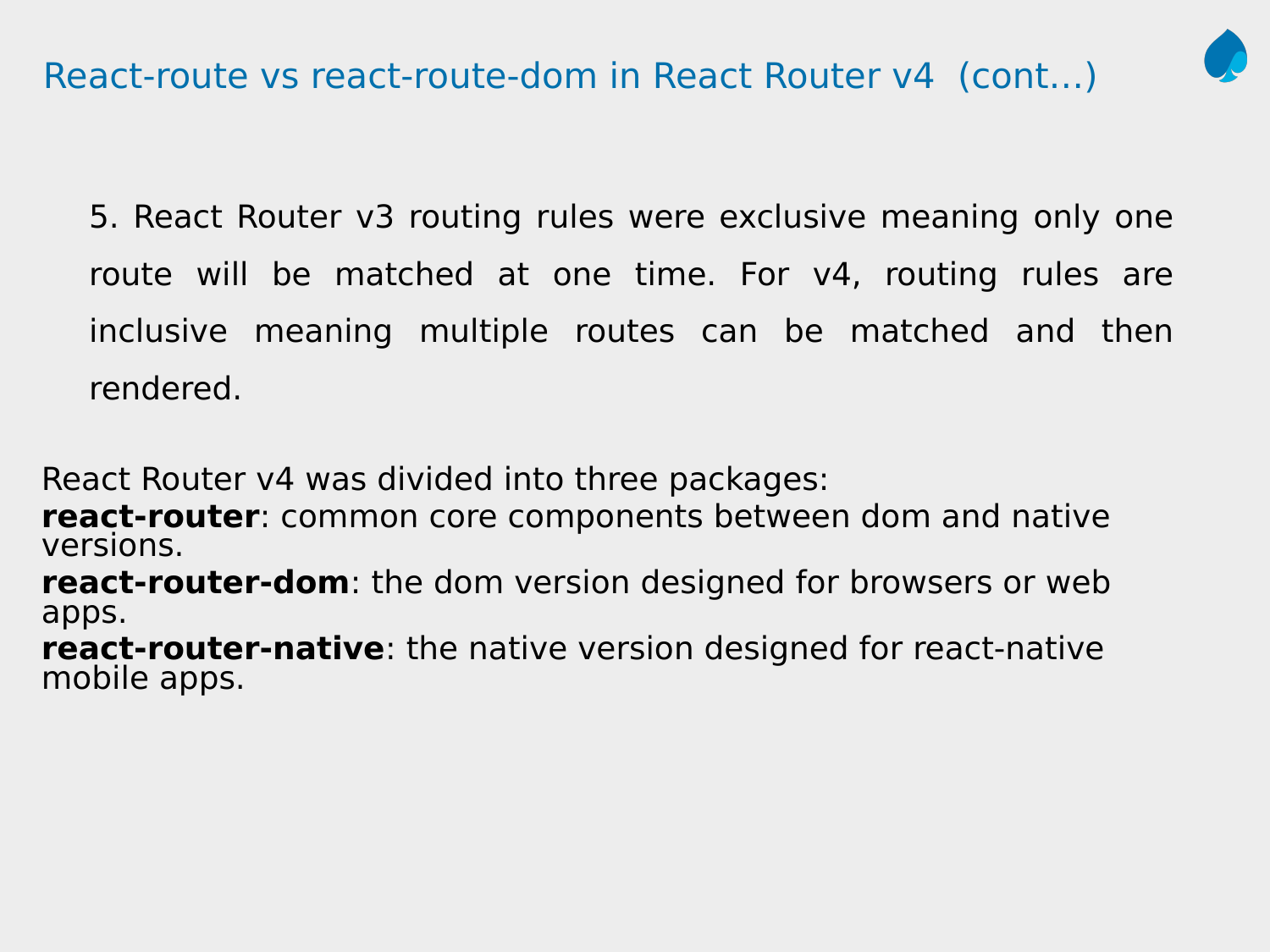

# React-route vs react-route-dom in React Router v4  (cont…)
5. React Router v3 routing rules were exclusive meaning only one route will be matched at one time. For v4, routing rules are inclusive meaning multiple routes can be matched and then rendered.

React Router v4 was divided into three packages:
react-router: common core components between dom and native versions.
react-router-dom: the dom version designed for browsers or web apps.
react-router-native: the native version designed for react-native mobile apps.